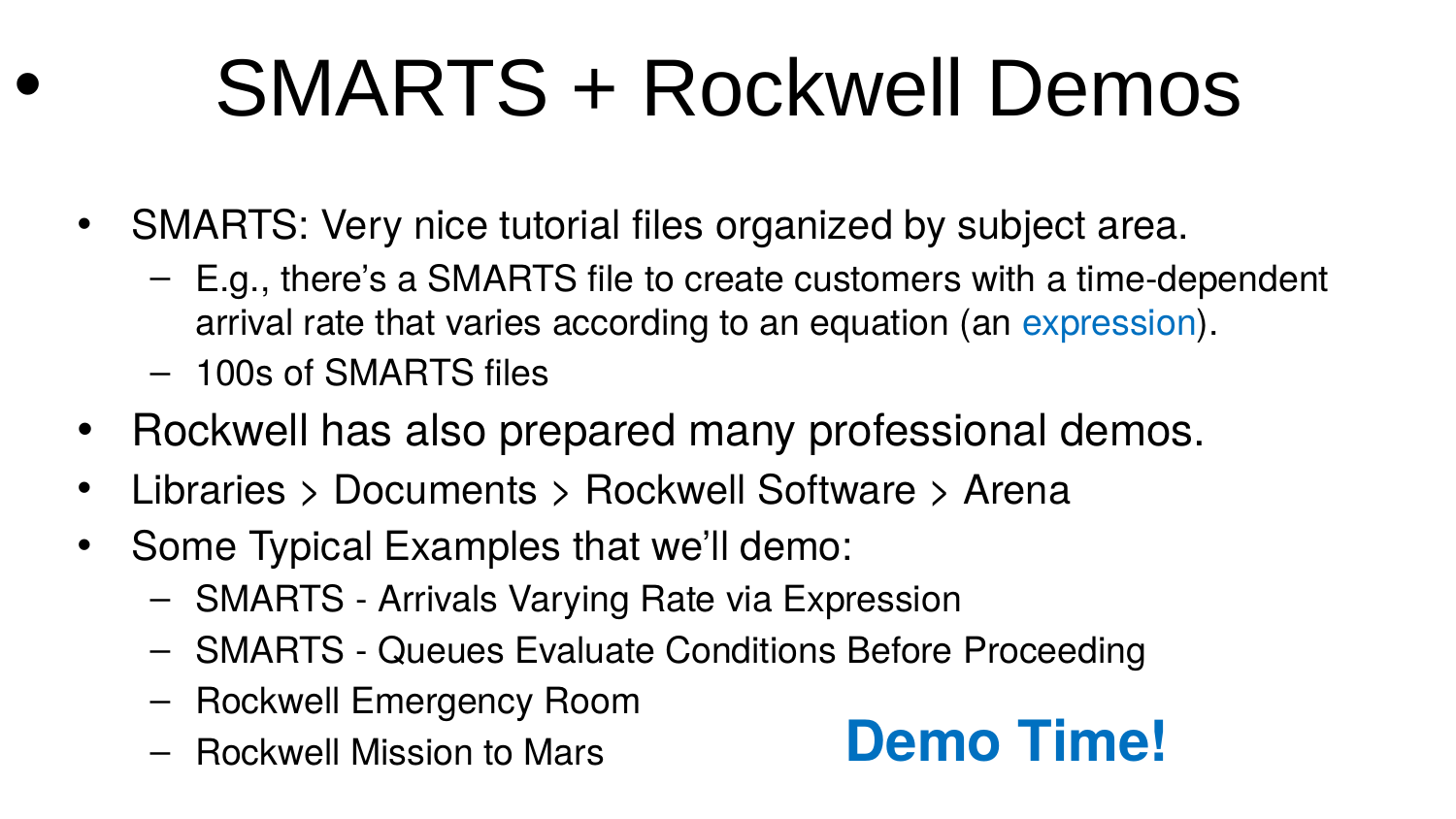

SMARTS + Rockwell Demos
SMARTS: Very nice tutorial files organized by subject area.
E.g., there’s a SMARTS file to create customers with a time-dependent arrival rate that varies according to an equation (an expression).
100s of SMARTS files
Rockwell has also prepared many professional demos.
Libraries > Documents > Rockwell Software > Arena
Some Typical Examples that we’ll demo:
SMARTS - Arrivals Varying Rate via Expression
SMARTS - Queues Evaluate Conditions Before Proceeding
Rockwell Emergency Room
Rockwell Mission to Mars
Demo Time!